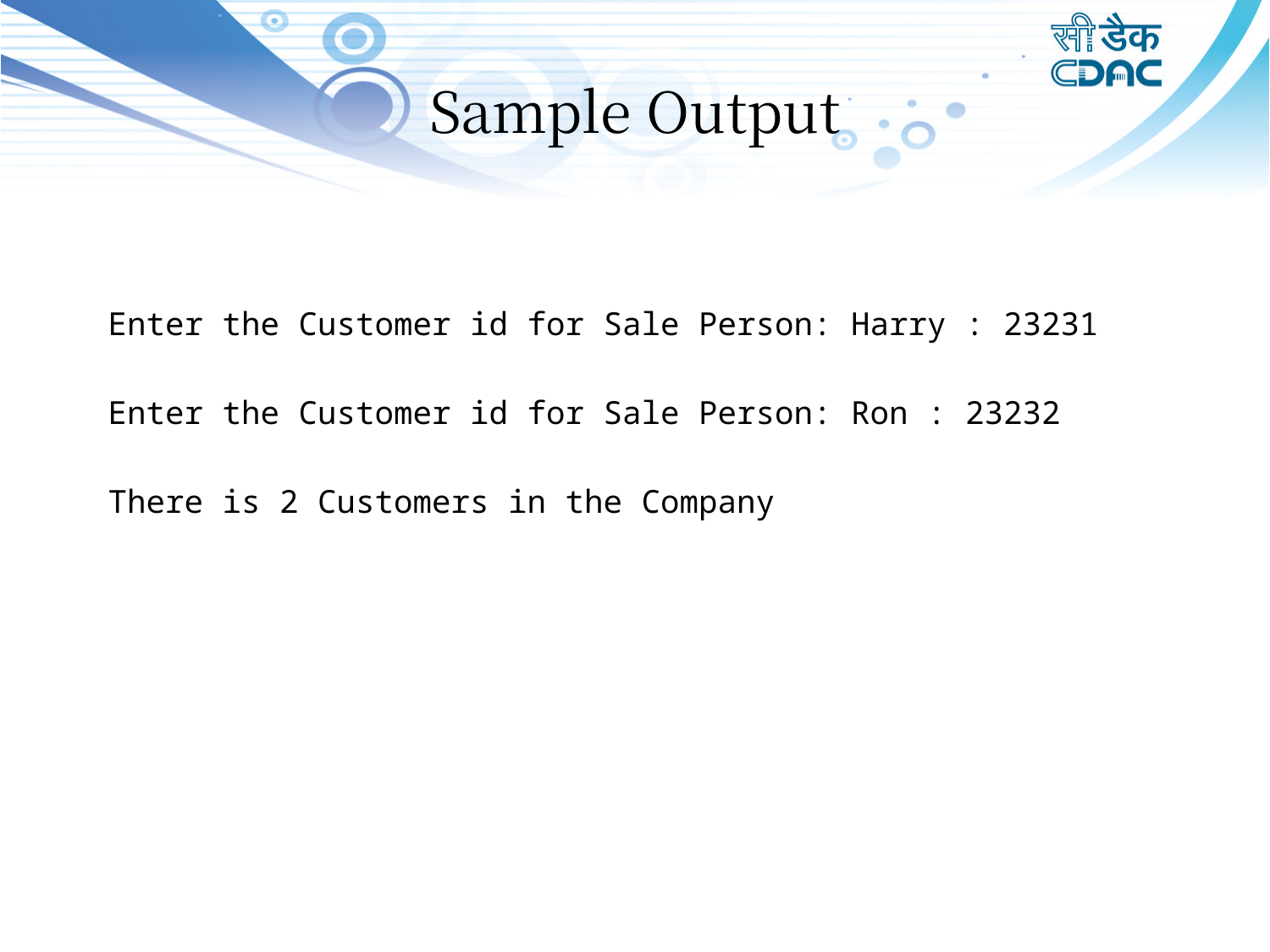

# Sample Output

Enter the Customer id for Sale Person: Harry : 23231

Enter the Customer id for Sale Person: Ron : 23232

There is 2 Customers in the Company